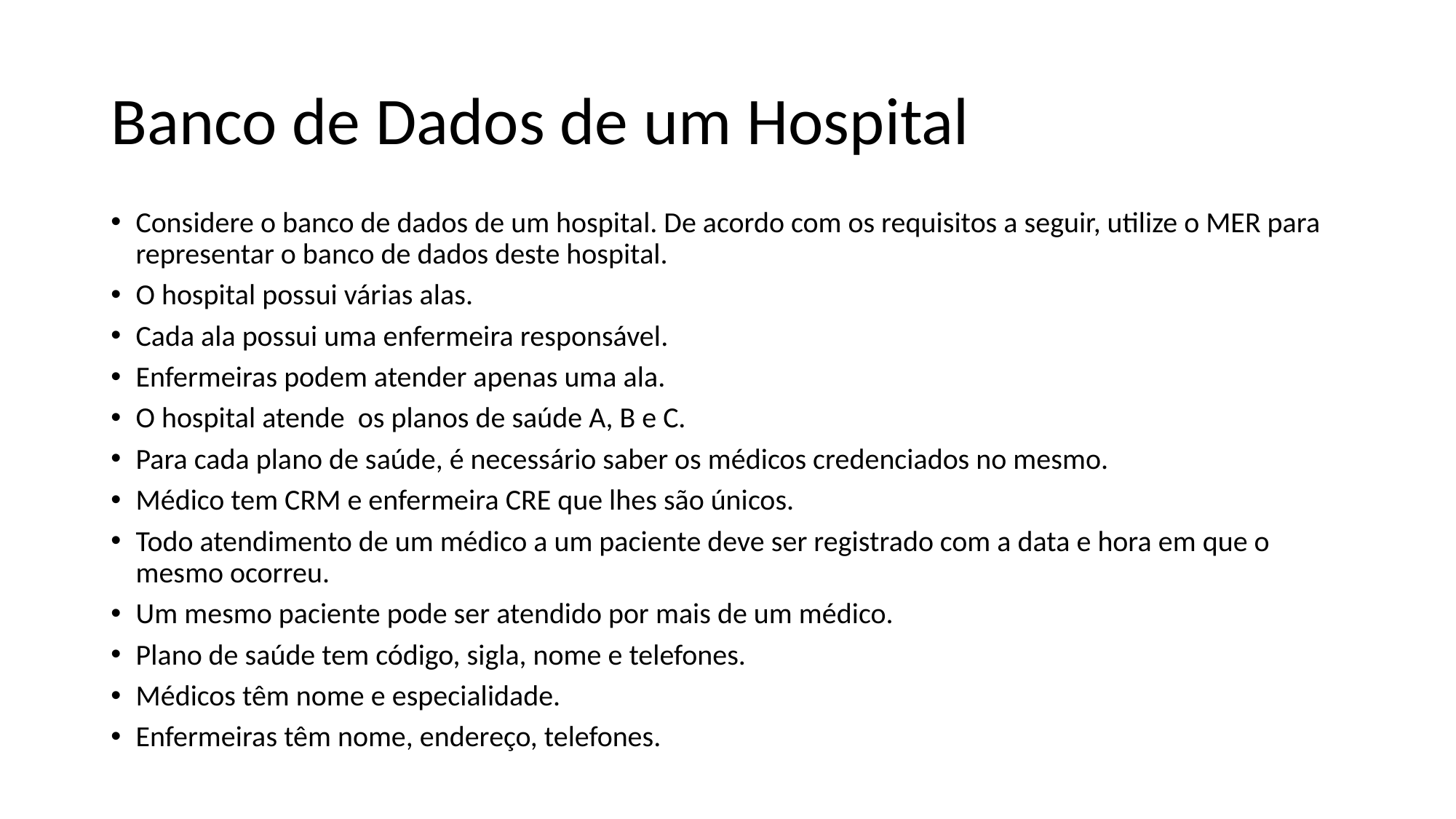

# Banco de Dados de um Hospital
Considere o banco de dados de um hospital. De acordo com os requisitos a seguir, utilize o MER para representar o banco de dados deste hospital.
O hospital possui várias alas.
Cada ala possui uma enfermeira responsável.
Enfermeiras podem atender apenas uma ala.
O hospital atende  os planos de saúde A, B e C.
Para cada plano de saúde, é necessário saber os médicos credenciados no mesmo.
Médico tem CRM e enfermeira CRE que lhes são únicos.
Todo atendimento de um médico a um paciente deve ser registrado com a data e hora em que o mesmo ocorreu.
Um mesmo paciente pode ser atendido por mais de um médico.
Plano de saúde tem código, sigla, nome e telefones.
Médicos têm nome e especialidade.
Enfermeiras têm nome, endereço, telefones.